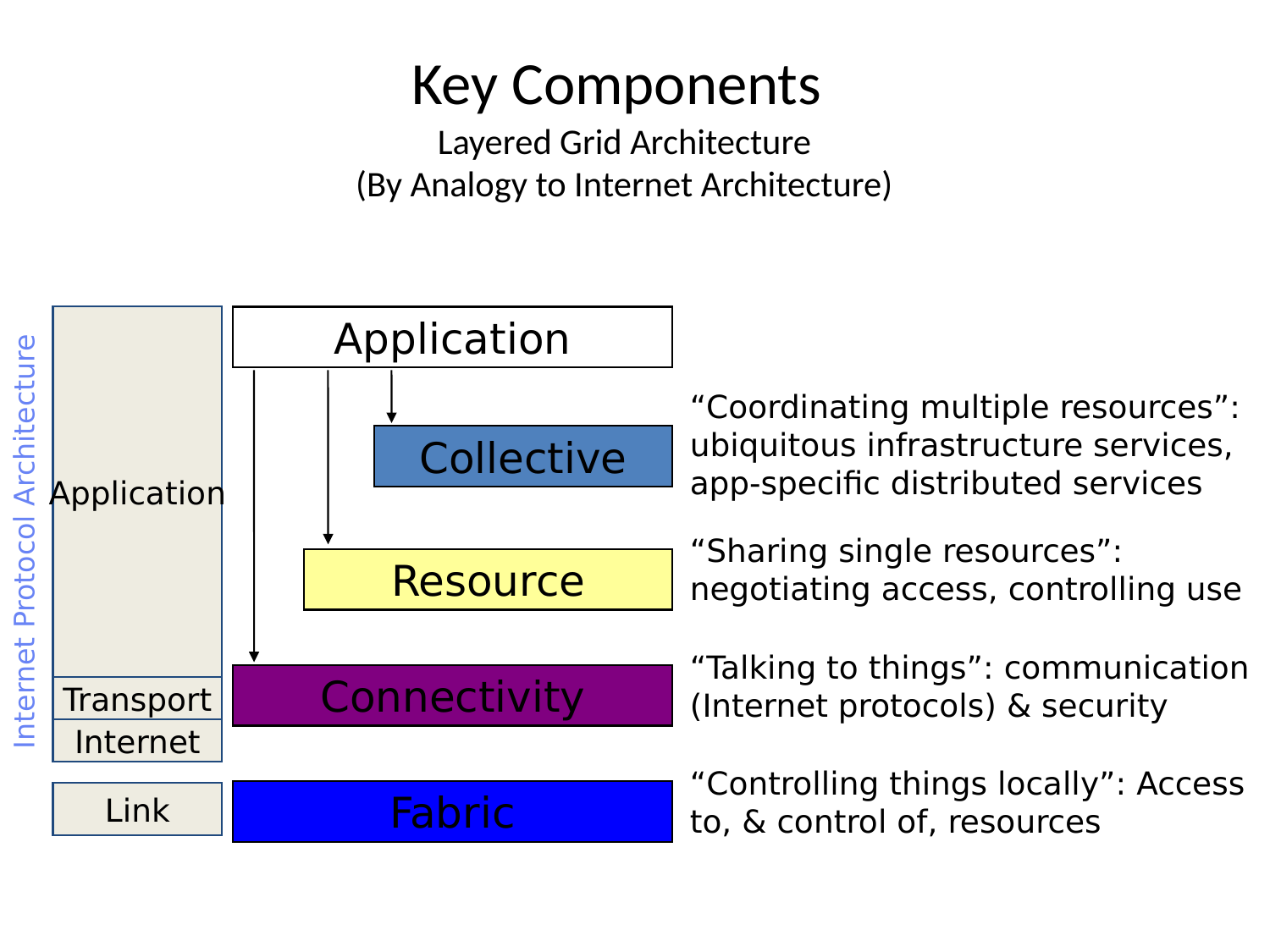

# Key Components Layered Grid Architecture (By Analogy to Internet Architecture)
Internet Protocol Architecture
Application
Application

Connectivity
Fabric
Collective
Resource
“Coordinating multiple resources”: ubiquitous infrastructure services, app-specific distributed services
“Sharing single resources”: negotiating access, controlling use
“Talking to things”: communication (Internet protocols) & security
Transport
Internet
“Controlling things locally”: Access to, & control of, resources
Link